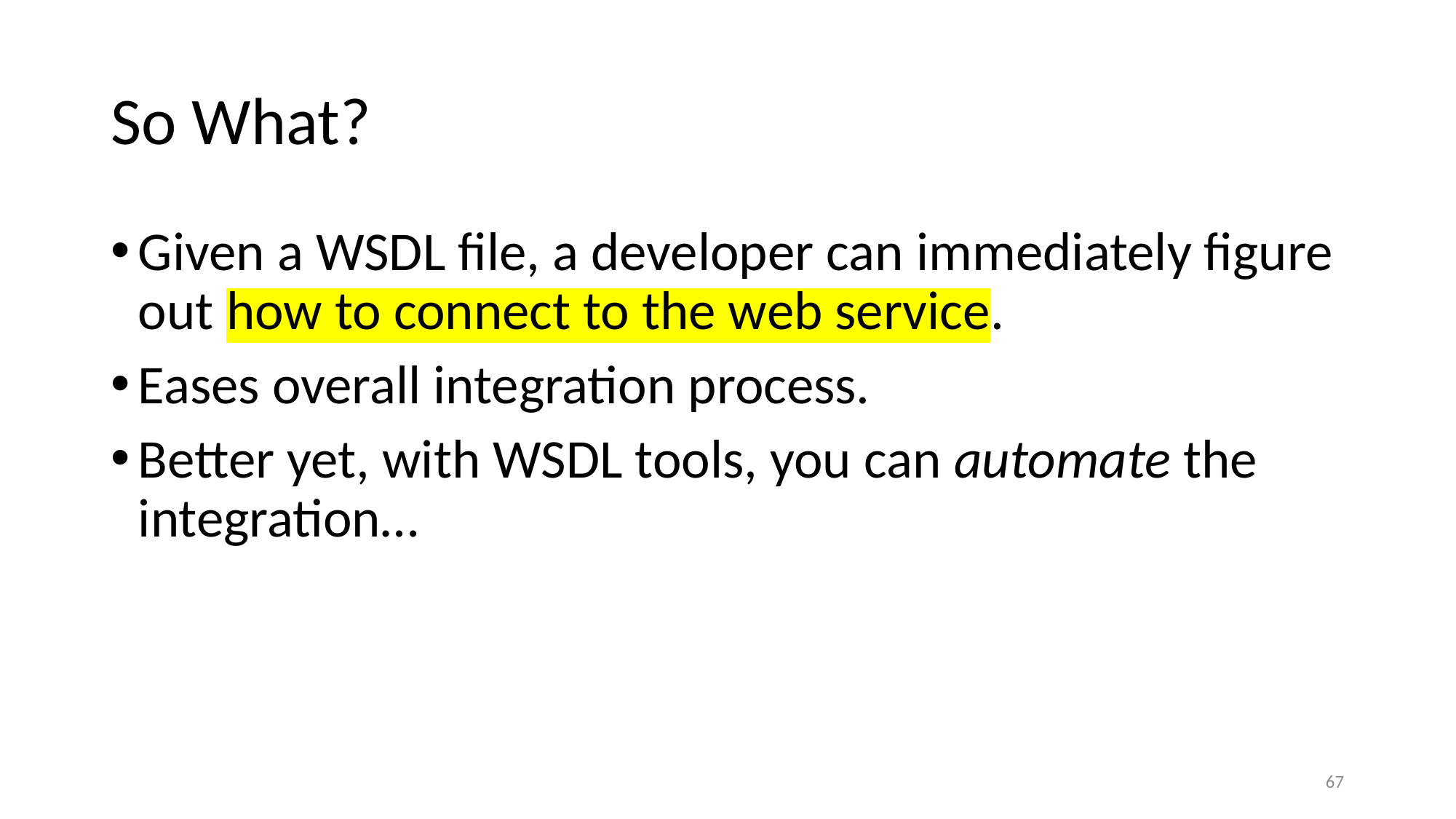

# So What?
Given a WSDL file, a developer can immediately figure out how to connect to the web service.
Eases overall integration process.
Better yet, with WSDL tools, you can automate the integration…
67